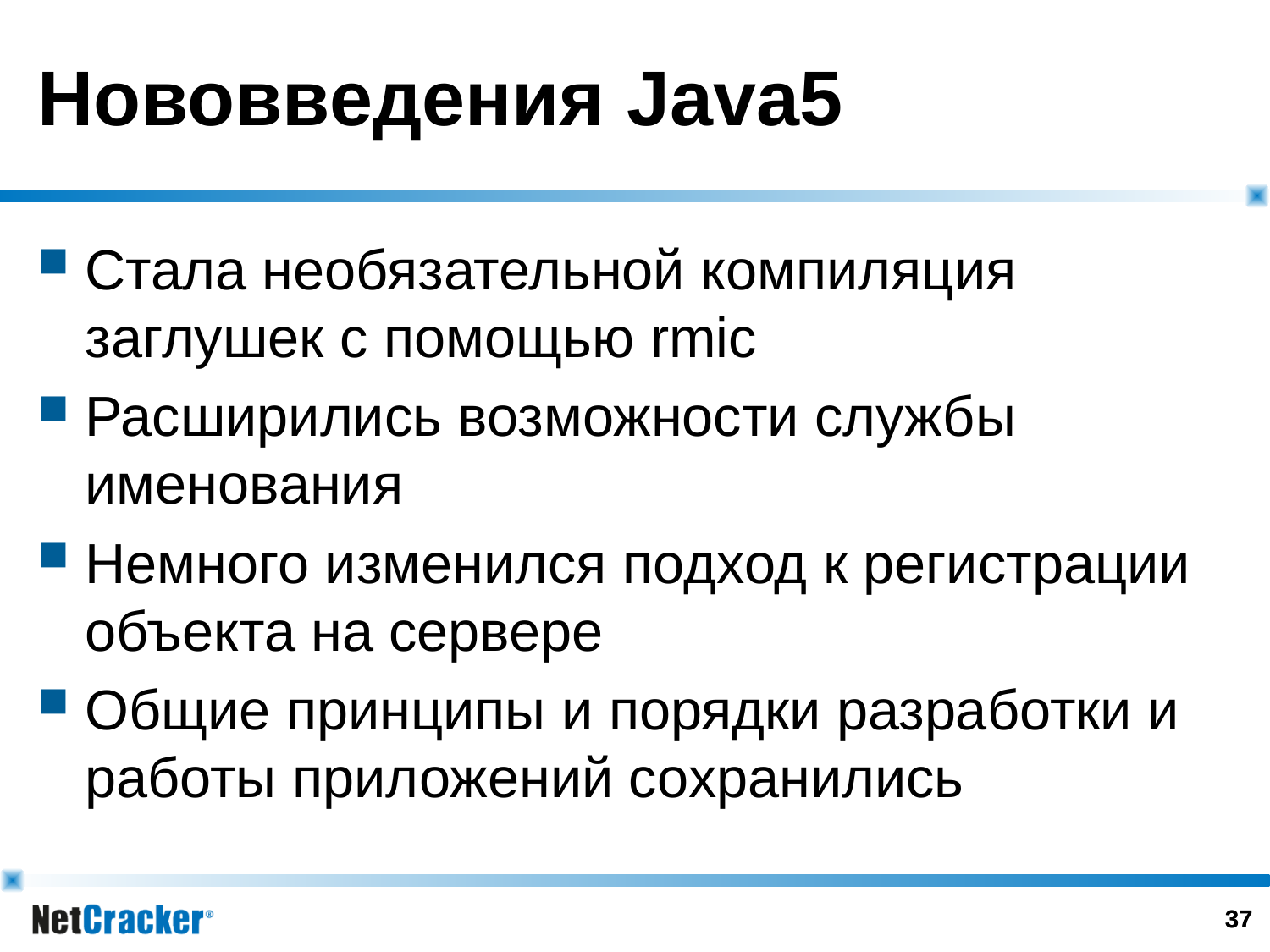

Нововведения Java5
Стала необязательной компиляция заглушек с помощью rmic
Расширились возможности службы именования
Немного изменился подход к регистрации объекта на сервере
Общие принципы и порядки разработки и работы приложений сохранились
37
37